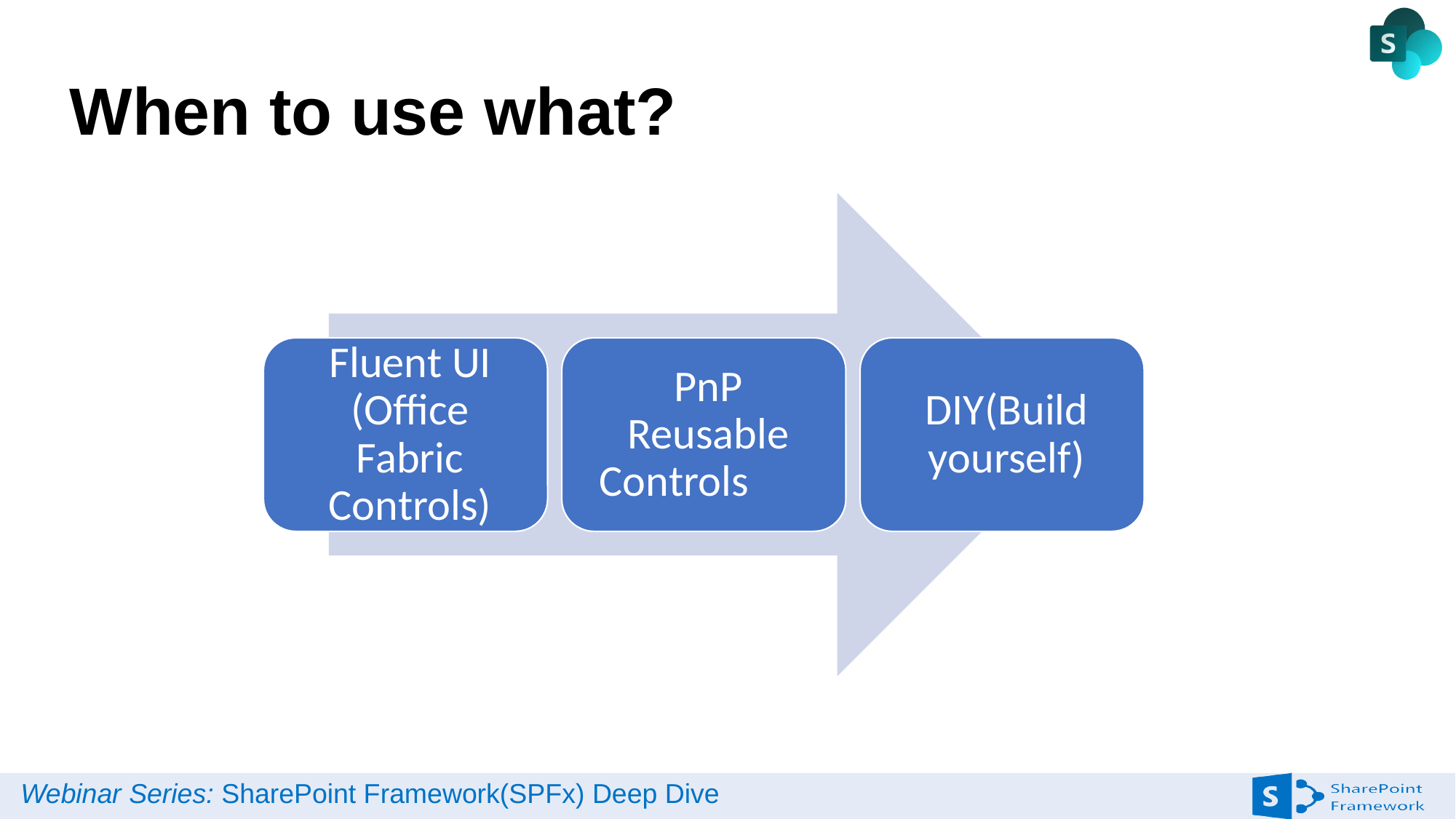

# When to use what?
Fluent UI (Office Fabric Controls)
PnP Reusable Controls
DIY(Build yourself)